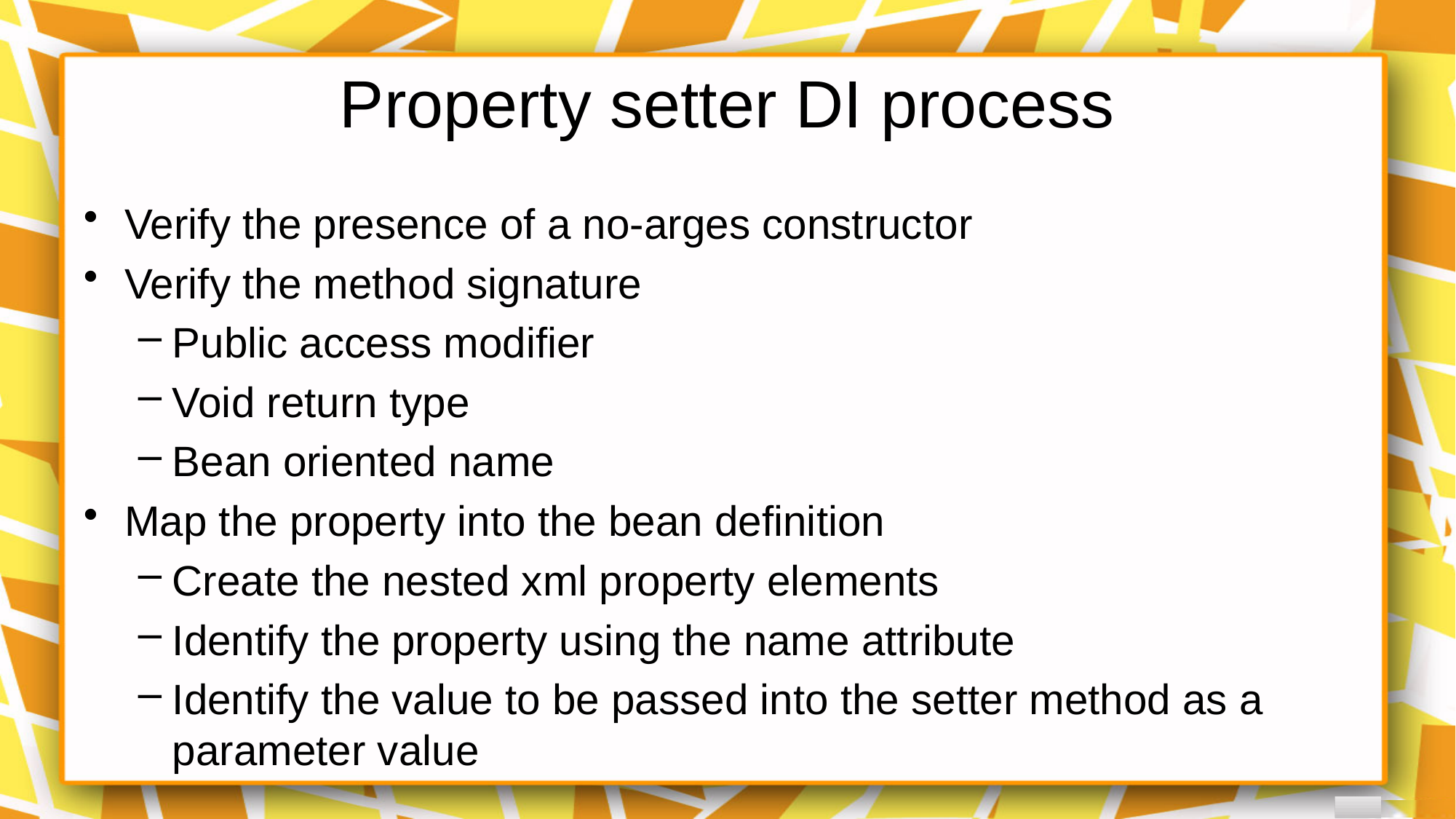

# Property setter DI process
Verify the presence of a no-arges constructor
Verify the method signature
Public access modifier
Void return type
Bean oriented name
Map the property into the bean definition
Create the nested xml property elements
Identify the property using the name attribute
Identify the value to be passed into the setter method as a parameter value